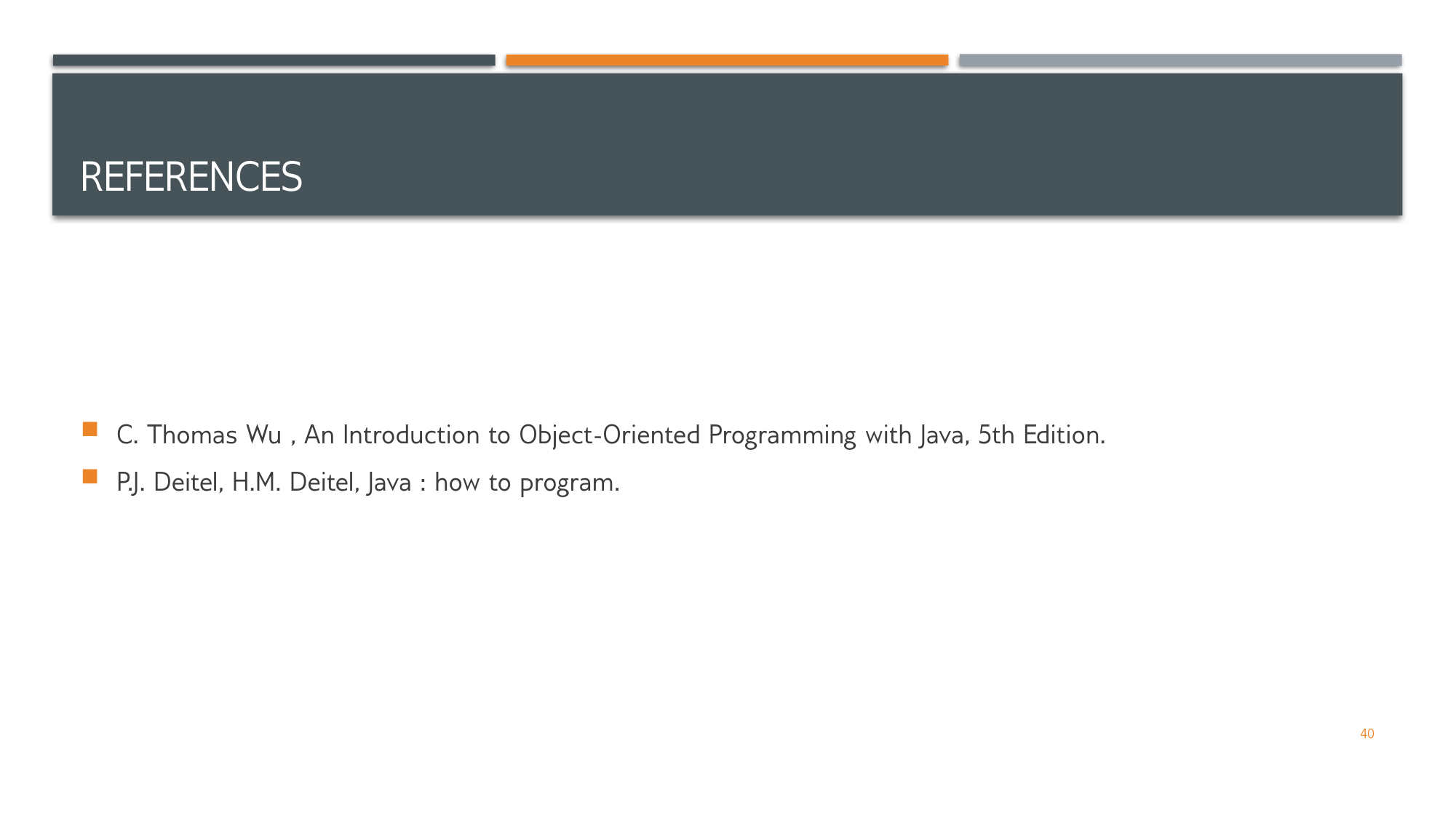

# references
C. Thomas Wu , An Introduction to Object-Oriented Programming with Java, 5th Edition.
P.J. Deitel, H.M. Deitel, Java : how to program.

40